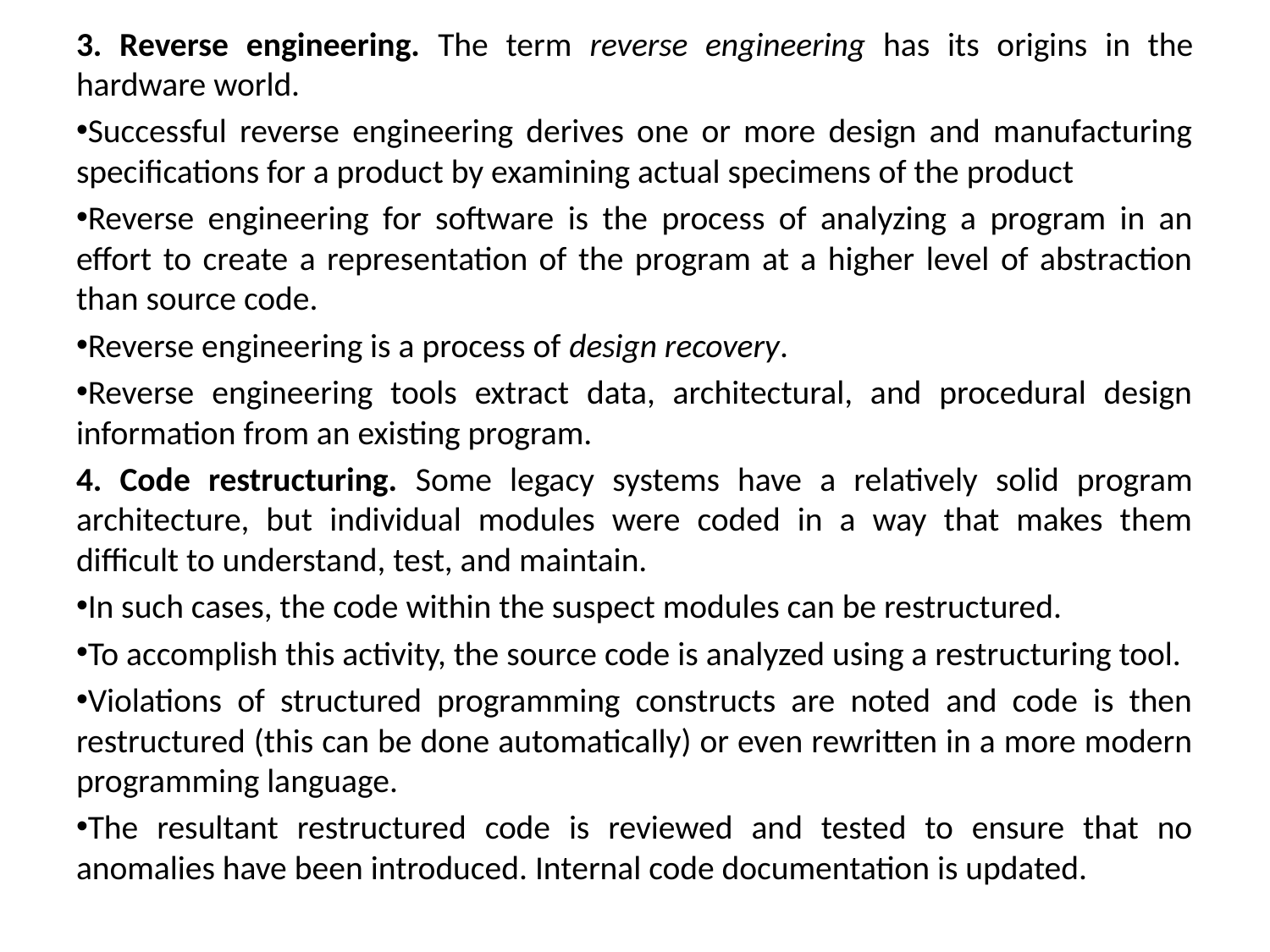

3. Reverse engineering. The term reverse engineering has its origins in the hardware world.
Successful reverse engineering derives one or more design and manufacturing specifications for a product by examining actual specimens of the product
Reverse engineering for software is the process of analyzing a program in an effort to create a representation of the program at a higher level of abstraction than source code.
Reverse engineering is a process of design recovery.
Reverse engineering tools extract data, architectural, and procedural design information from an existing program.
4. Code restructuring. Some legacy systems have a relatively solid program architecture, but individual modules were coded in a way that makes them difficult to understand, test, and maintain.
In such cases, the code within the suspect modules can be restructured.
To accomplish this activity, the source code is analyzed using a restructuring tool.
Violations of structured programming constructs are noted and code is then restructured (this can be done automatically) or even rewritten in a more modern programming language.
The resultant restructured code is reviewed and tested to ensure that no anomalies have been introduced. Internal code documentation is updated.